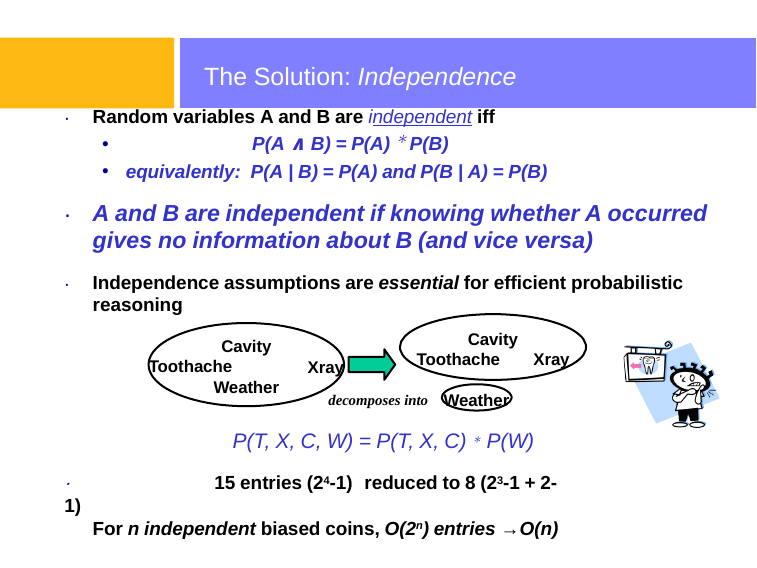

# The Solution: Independence
Random variables A and B are independent iff
•	P(A ∧ B) = P(A) * P(B)
equivalently:  P(A | B) = P(A) and P(B | A) = P(B)
A and B are independent if knowing whether A occurred gives no information about B (and vice versa)
Independence assumptions are essential for efficient probabilistic reasoning

Cavity
Toothache
Cavity
Toothache
Weather

Xray

Xray

Weather
decomposes into
P(T, X, C, W) = P(T, X, C) *  P(W)
∙	15 entries (24-1)	reduced to 8 (23-1 + 2-1)
For n independent biased coins, O(2n) entries →O(n)